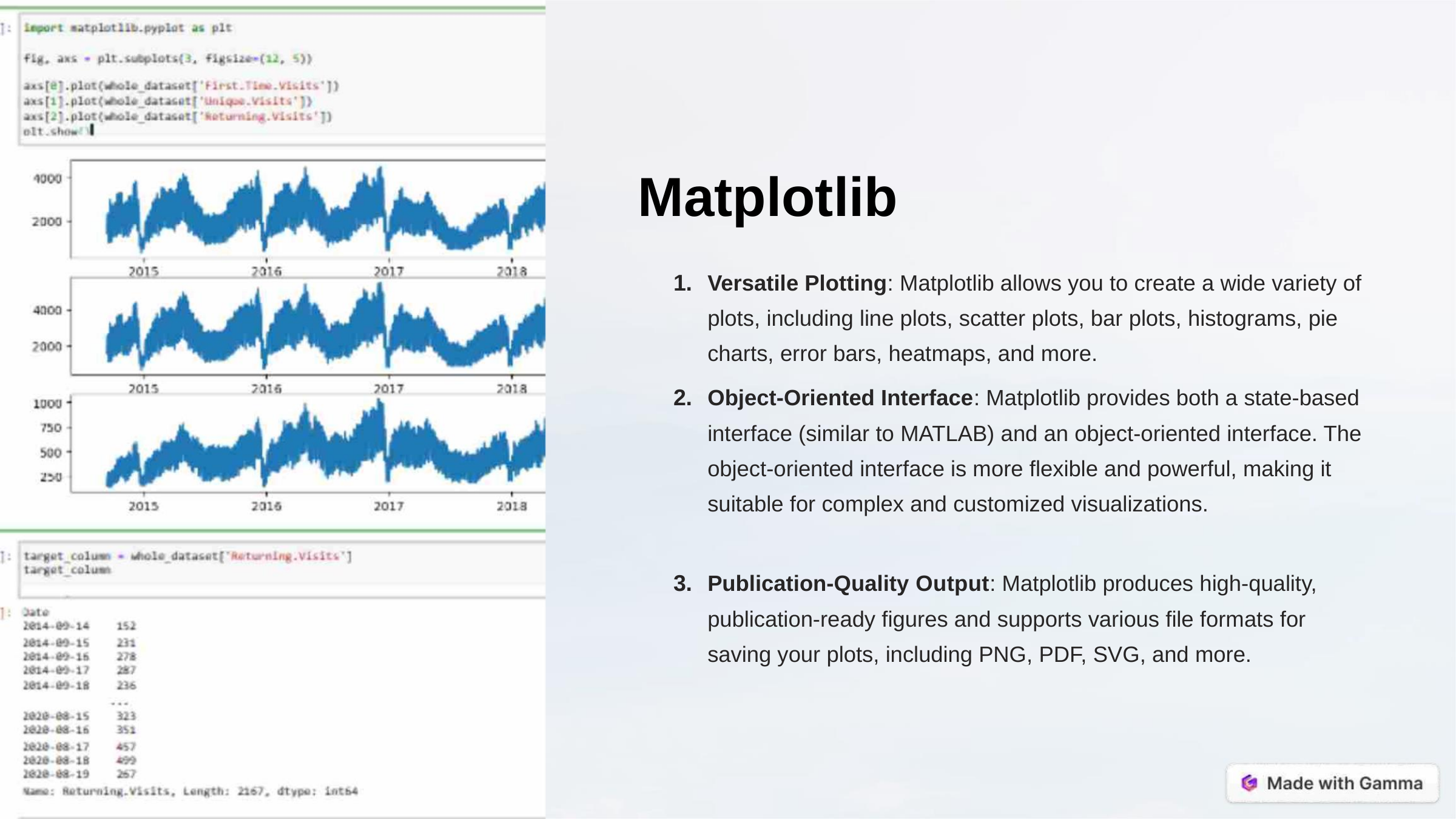

Matplotlib
1. Versatile Plotting: Matplotlib allows you to create a wide variety of
plots, including line plots, scatter plots, bar plots, histograms, pie
charts, error bars, heatmaps, and more.
2. Object-Oriented Interface: Matplotlib provides both a state-based
interface (similar to MATLAB) and an object-oriented interface. The
object-oriented interface is more flexible and powerful, making it
suitable for complex and customized visualizations.
3. Publication-Quality Output: Matplotlib produces high-quality,
publication-ready figures and supports various file formats for
saving your plots, including PNG, PDF, SVG, and more.